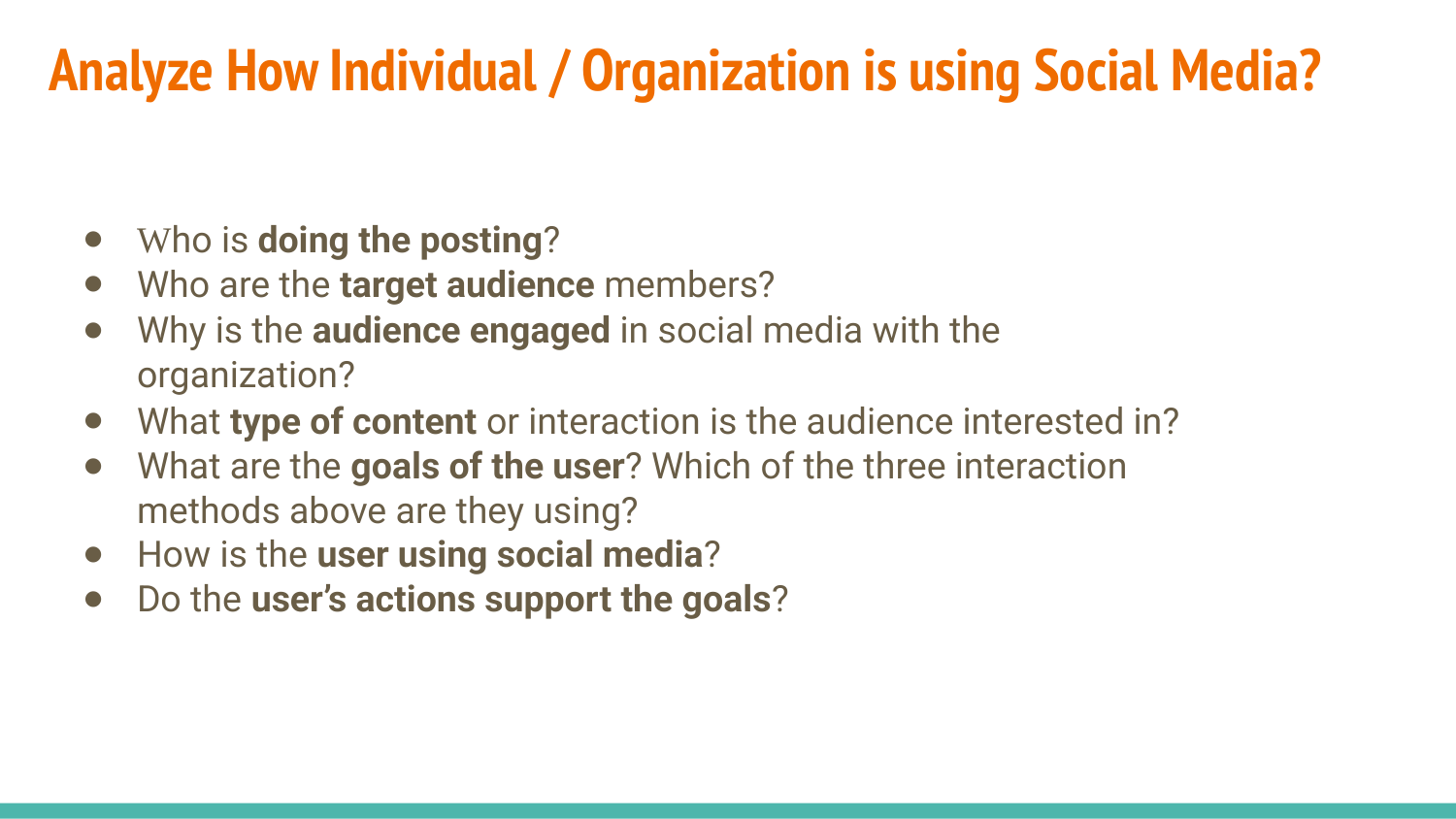

# Analyze How Individual / Organization is using Social Media?
Who is doing the posting?
Who are the target audience members?
Why is the audience engaged in social media with the organization?
What type of content or interaction is the audience interested in?
What are the goals of the user? Which of the three interaction methods above are they using?
How is the user using social media?
Do the user’s actions support the goals?